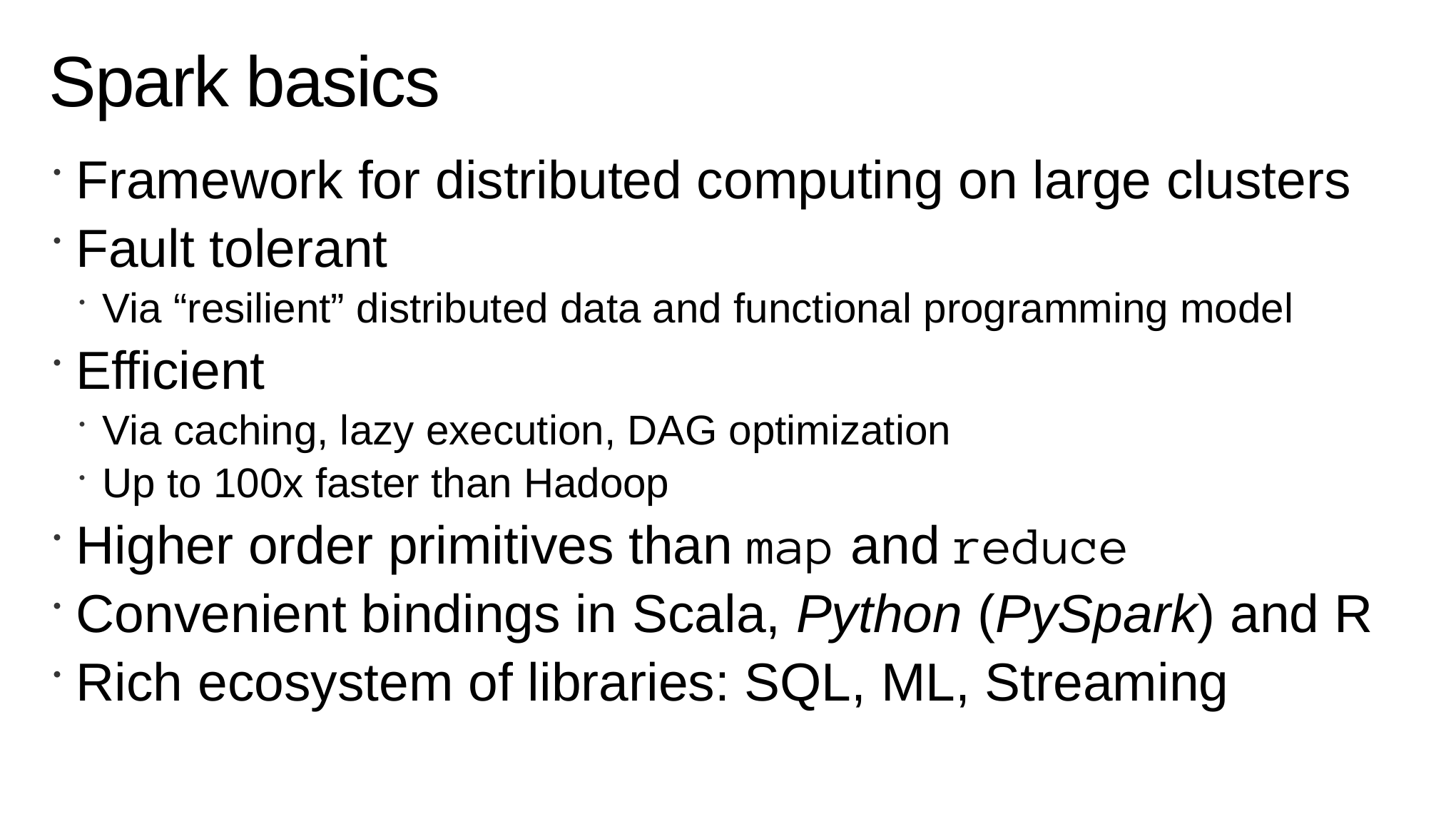

# Spark basics
Framework for distributed computing on large clusters
Fault tolerant
Via “resilient” distributed data and functional programming model
Efficient
Via caching, lazy execution, DAG optimization
Up to 100x faster than Hadoop
Higher order primitives than map and reduce
Convenient bindings in Scala, Python (PySpark) and R
Rich ecosystem of libraries: SQL, ML, Streaming